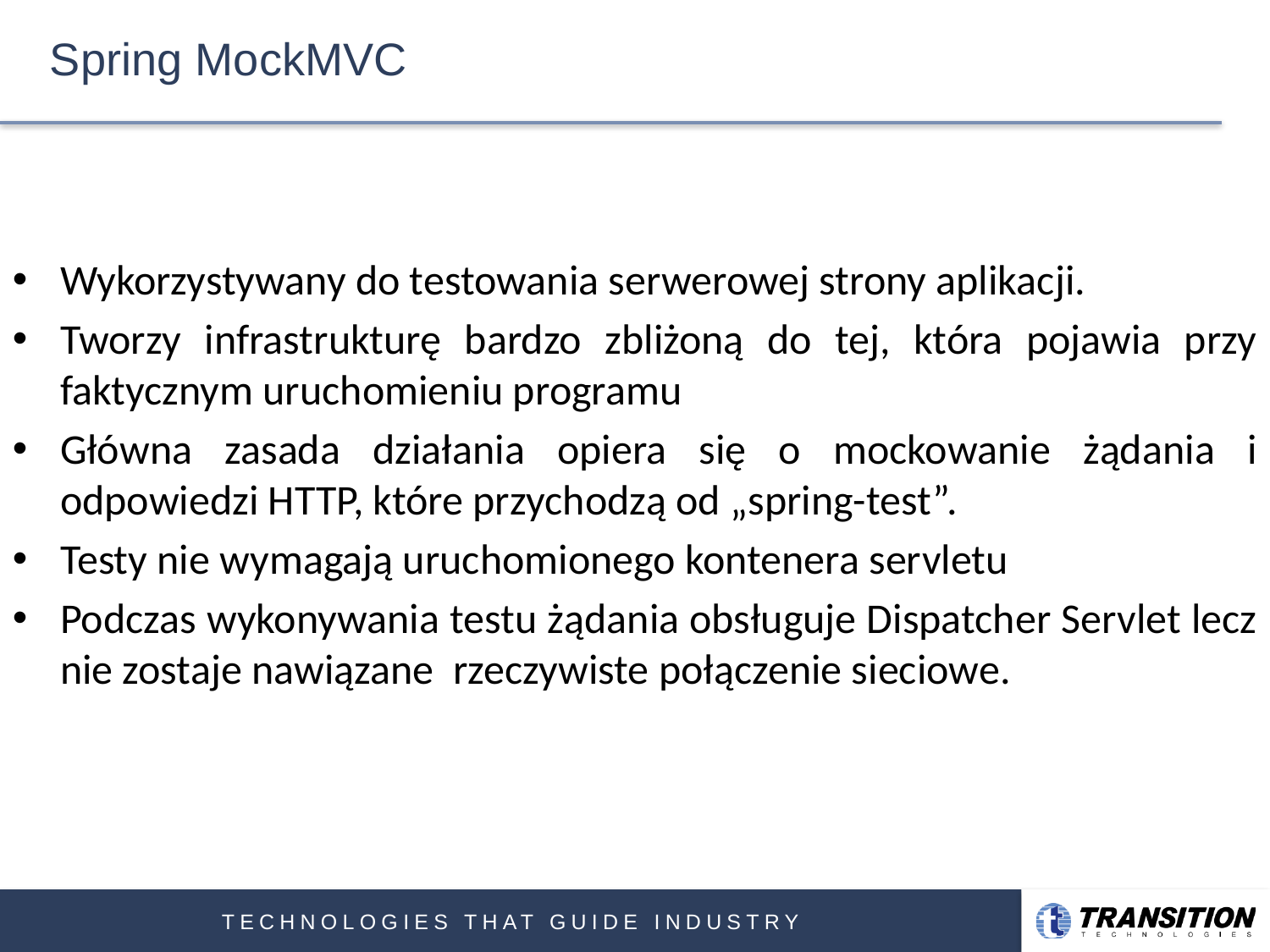

# Spring MockMVC

Wykorzystywany do testowania serwerowej strony aplikacji.
Tworzy infrastrukturę bardzo zbliżoną do tej, która pojawia przy faktycznym uruchomieniu programu
Główna zasada działania opiera się o mockowanie żądania i odpowiedzi HTTP, które przychodzą od „spring-test”.
Testy nie wymagają uruchomionego kontenera servletu
Podczas wykonywania testu żądania obsługuje Dispatcher Servlet lecz nie zostaje nawiązane  rzeczywiste połączenie sieciowe.